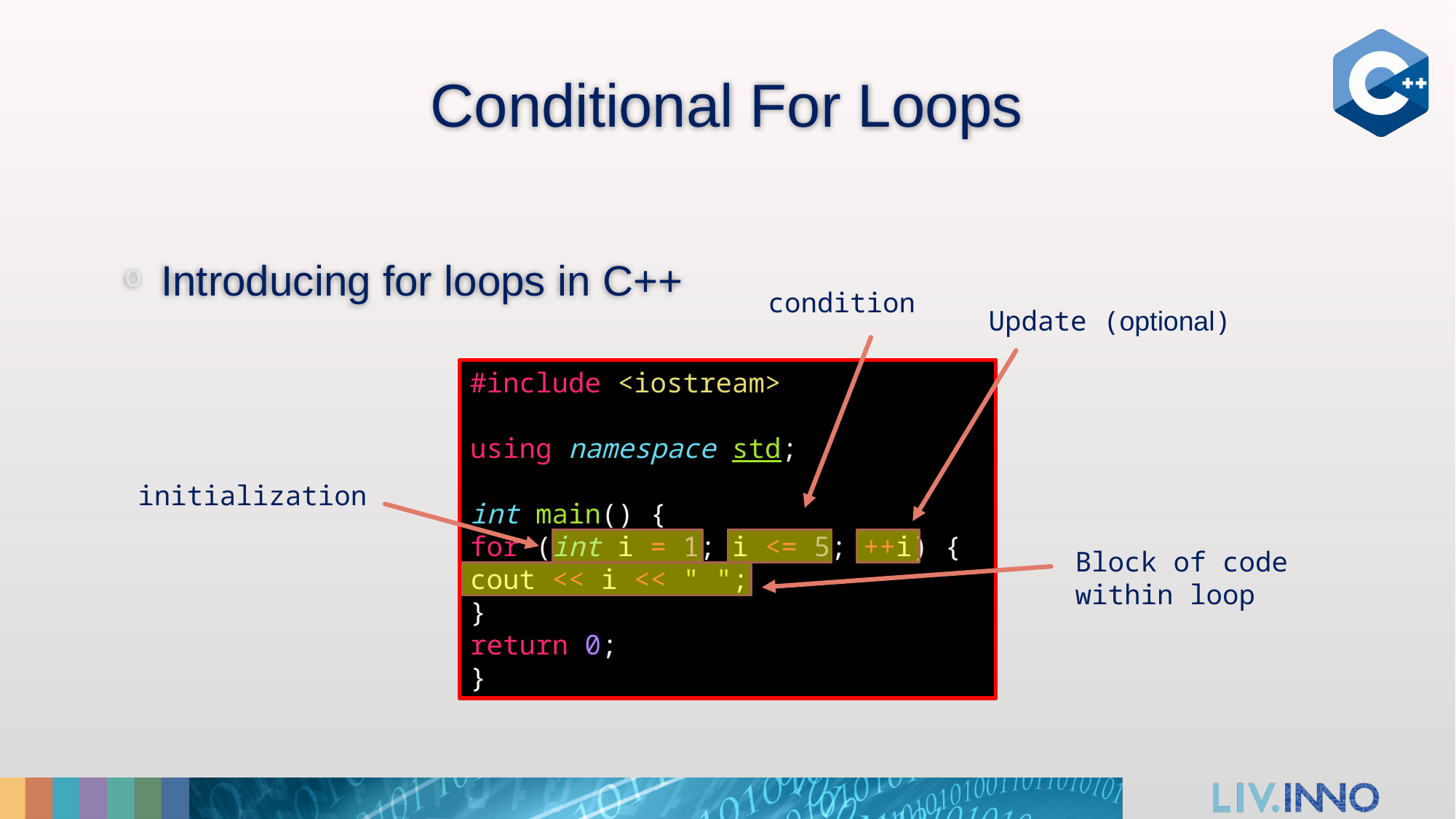

# Conditional For Loops
Introducing for loops in C++

condition
Update (optional)
#include <iostream>
using namespace std;
int main() {
for (int i = 1; i <= 5; ++i) {
cout << i << " ";
}
return 0;
}
initialization

Block of code within loop